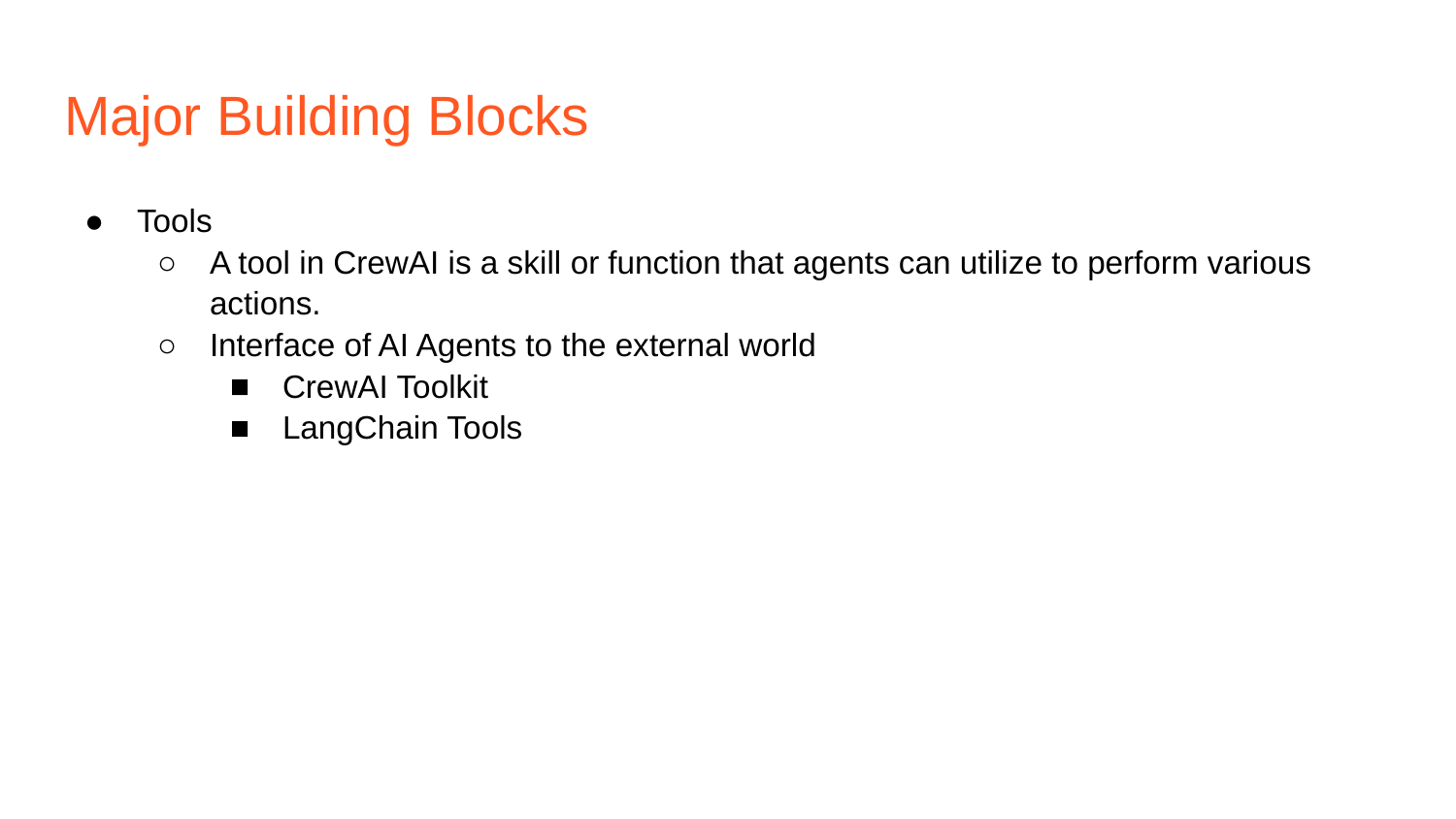

# Major Building Blocks
Tools
A tool in CrewAI is a skill or function that agents can utilize to perform various actions.
Interface of AI Agents to the external world
CrewAI Toolkit
LangChain Tools